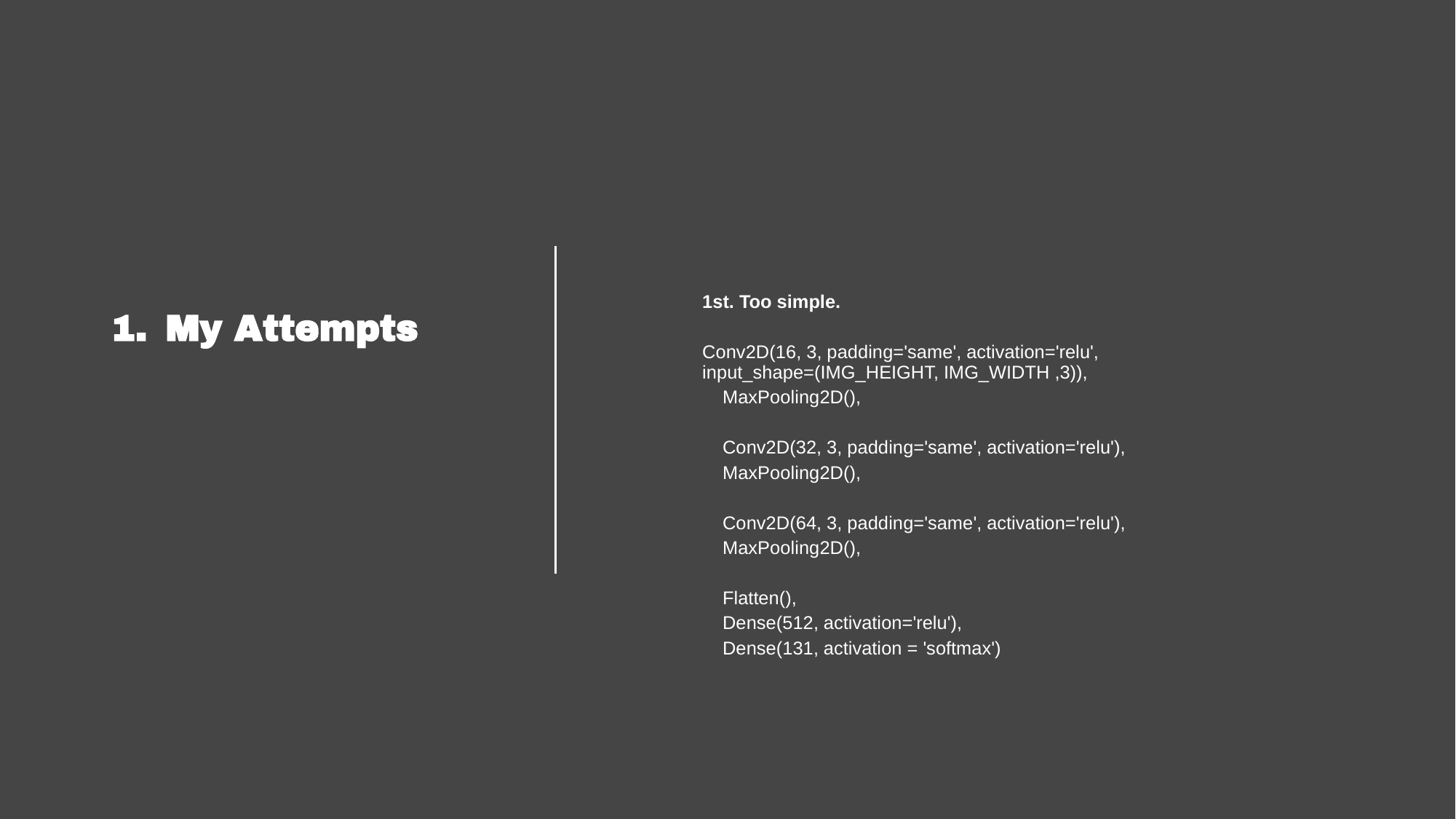

# My Attempts
1st. Too simple.

Conv2D(16, 3, padding='same', activation='relu', input_shape=(IMG_HEIGHT, IMG_WIDTH ,3)),
    MaxPooling2D(),

    Conv2D(32, 3, padding='same', activation='relu'),
    MaxPooling2D(),

    Conv2D(64, 3, padding='same', activation='relu'),
    MaxPooling2D(),

    Flatten(),
    Dense(512, activation='relu'),
    Dense(131, activation = 'softmax')